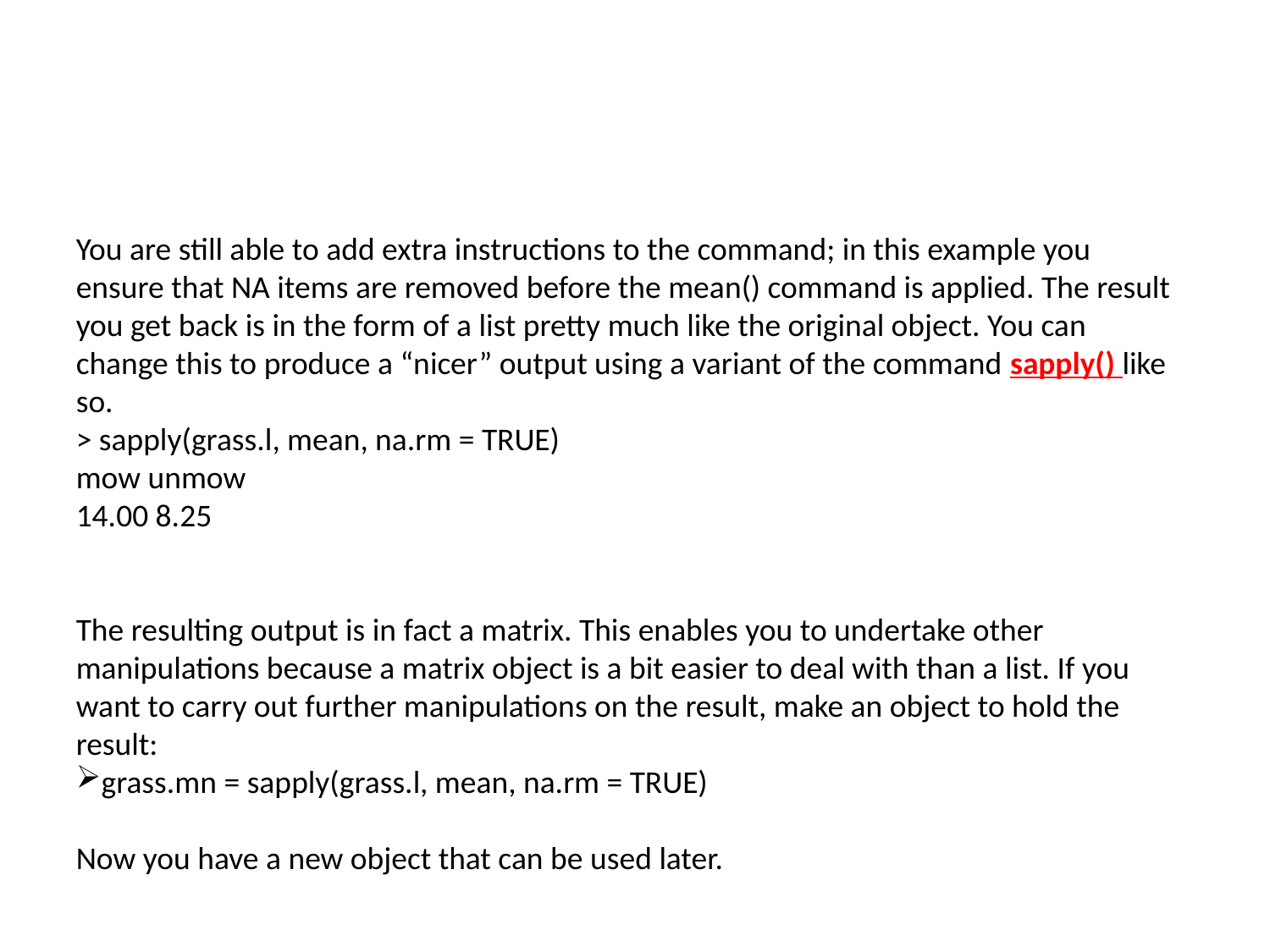

#
You are still able to add extra instructions to the command; in this example you ensure that NA items are removed before the mean() command is applied. The result you get back is in the form of a list pretty much like the original object. You can change this to produce a “nicer” output using a variant of the command sapply() like so.
> sapply(grass.l, mean, na.rm = TRUE)
mow unmow
14.00 8.25

The resulting output is in fact a matrix. This enables you to undertake other manipulations because a matrix object is a bit easier to deal with than a list. If you want to carry out further manipulations on the result, make an object to hold the result:
grass.mn = sapply(grass.l, mean, na.rm = TRUE)

Now you have a new object that can be used later.